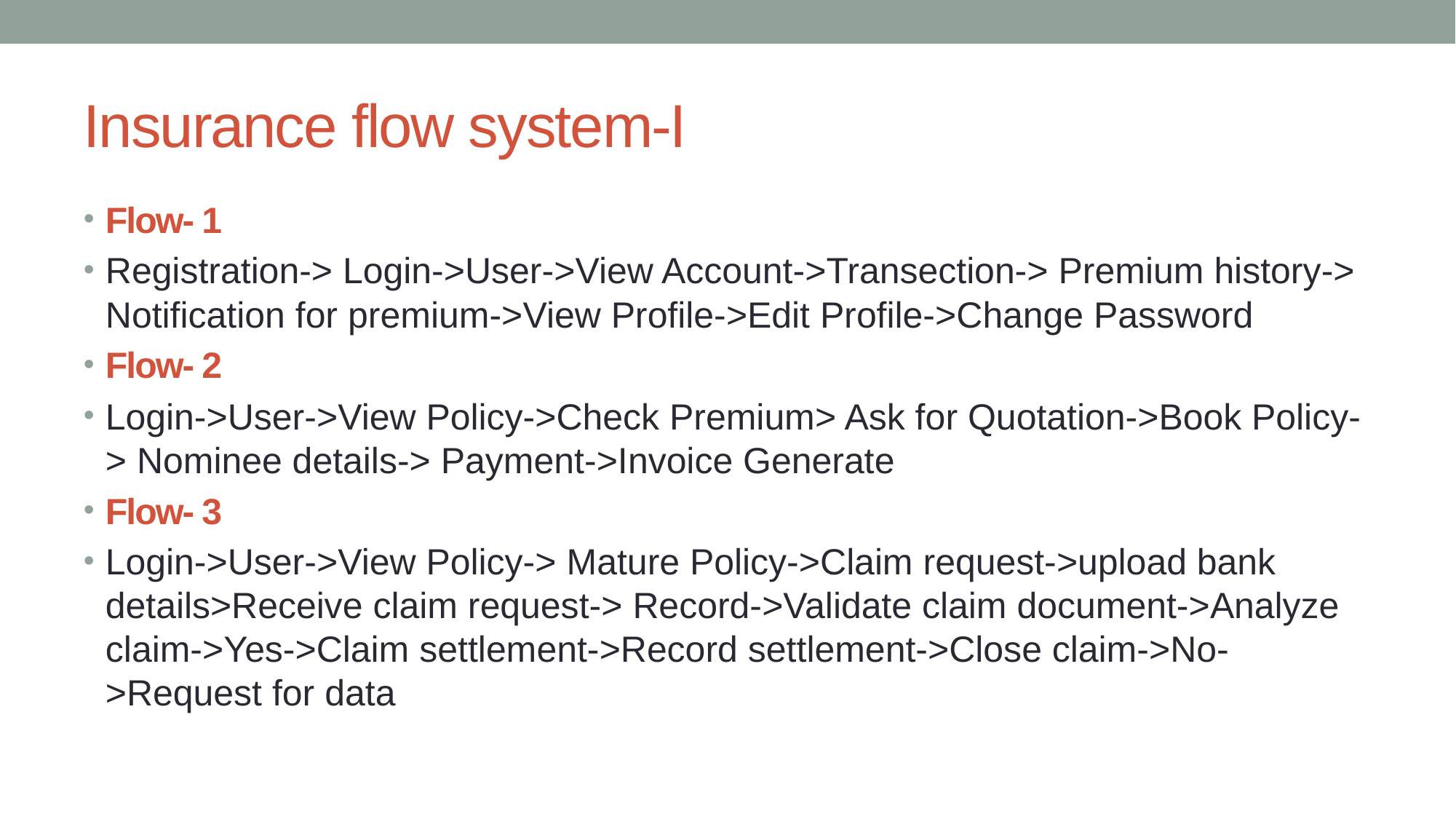

# Insurance flow system-I
Flow- 1
Registration-> Login->User->View Account->Transection-> Premium history-> Notification for premium->View Profile->Edit Profile->Change Password
Flow- 2
Login->User->View Policy->Check Premium> Ask for Quotation->Book Policy-> Nominee details-> Payment->Invoice Generate
Flow- 3
Login->User->View Policy-> Mature Policy->Claim request->upload bank details>Receive claim request-> Record->Validate claim document->Analyze claim->Yes->Claim settlement->Record settlement->Close claim->No->Request for data